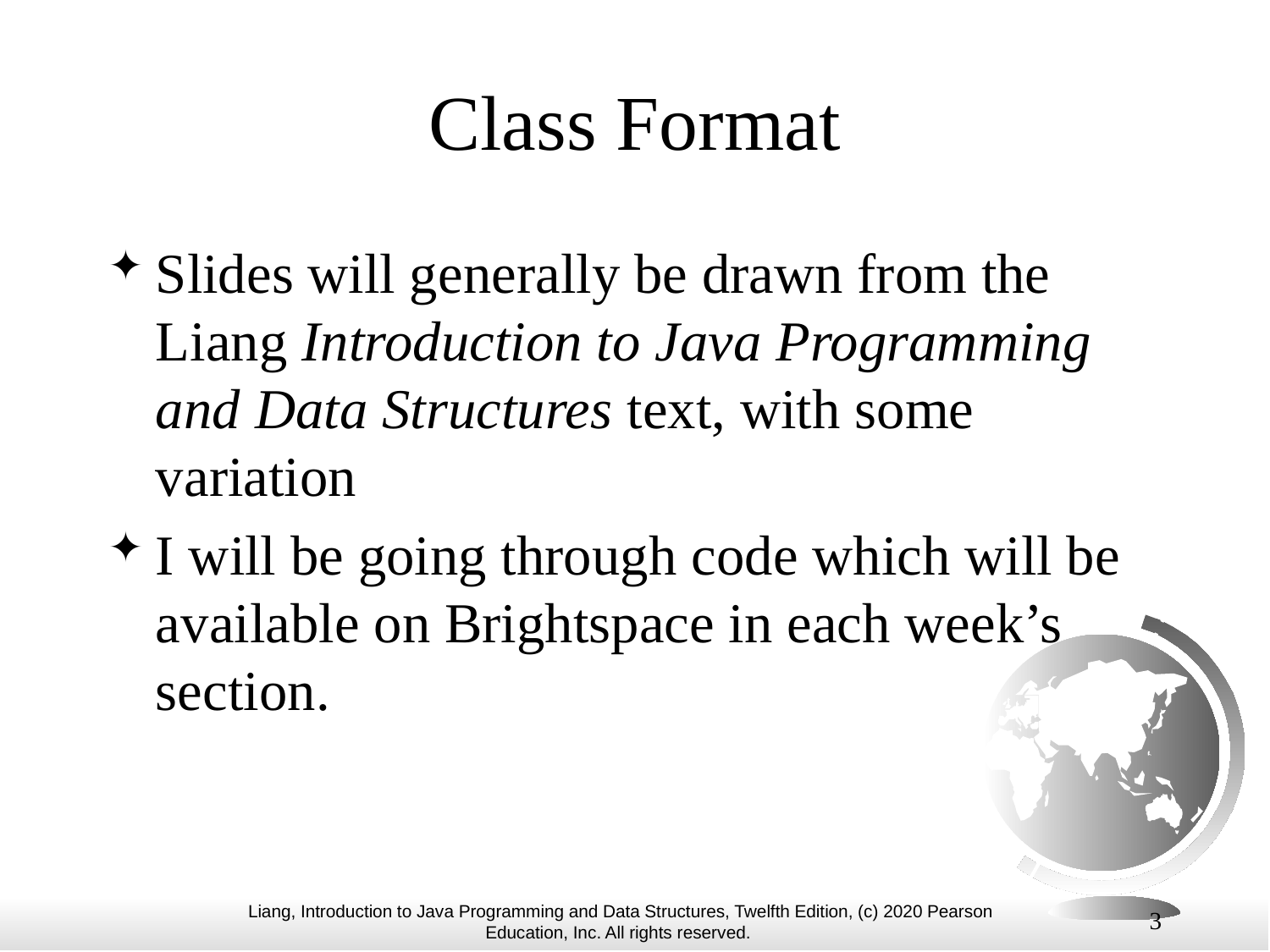

# Class Format
Slides will generally be drawn from the Liang Introduction to Java Programming and Data Structures text, with some variation
I will be going through code which will be available on Brightspace in each week’s section.
3